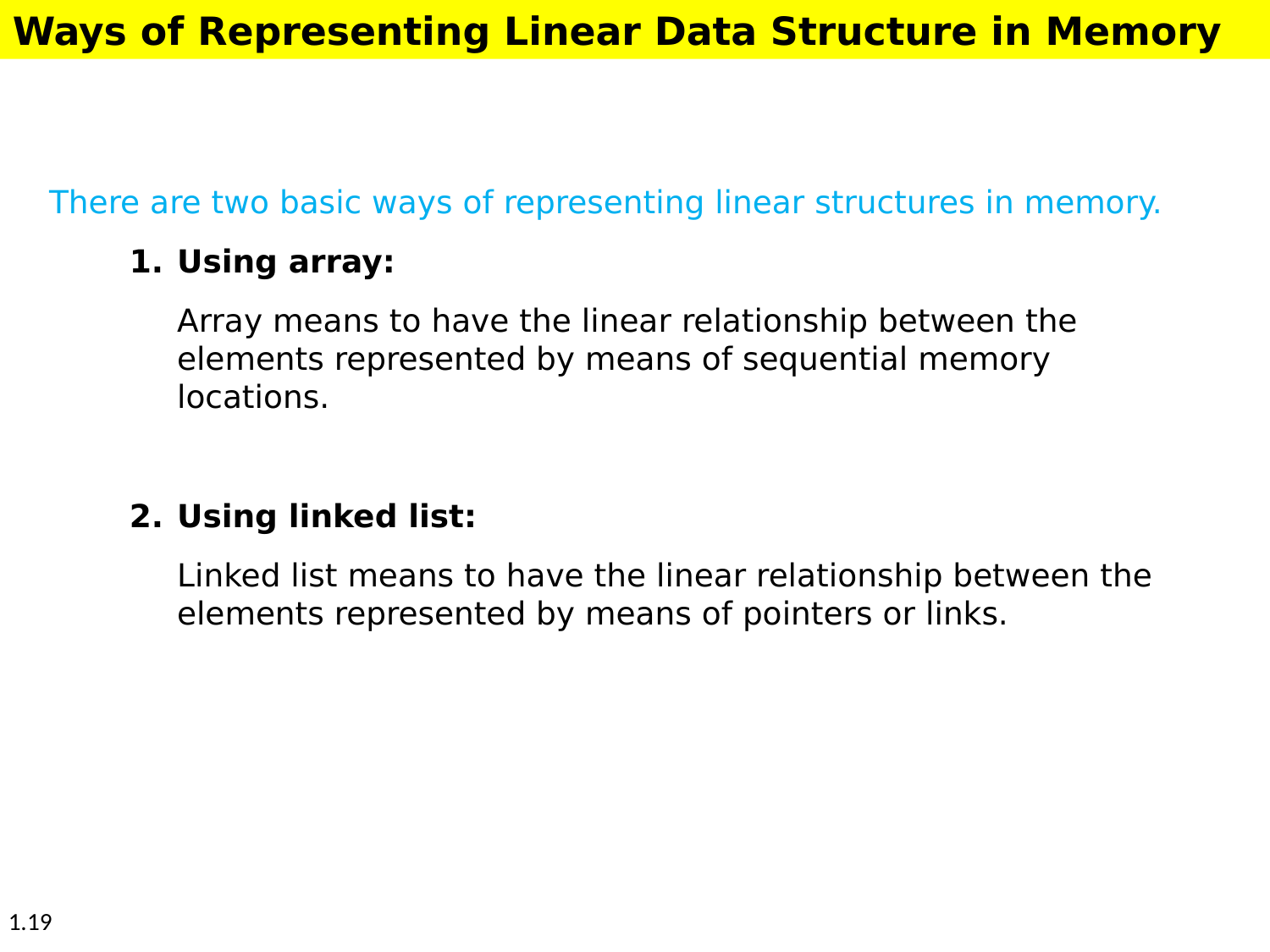

Ways of Representing Linear Data Structure in Memory

There are two basic ways of representing linear structures in memory.
Using array:
	Array means to have the linear relationship between the elements represented by means of sequential memory locations.

2. 	Using linked list:
	Linked list means to have the linear relationship between the elements represented by means of pointers or links.
1.19